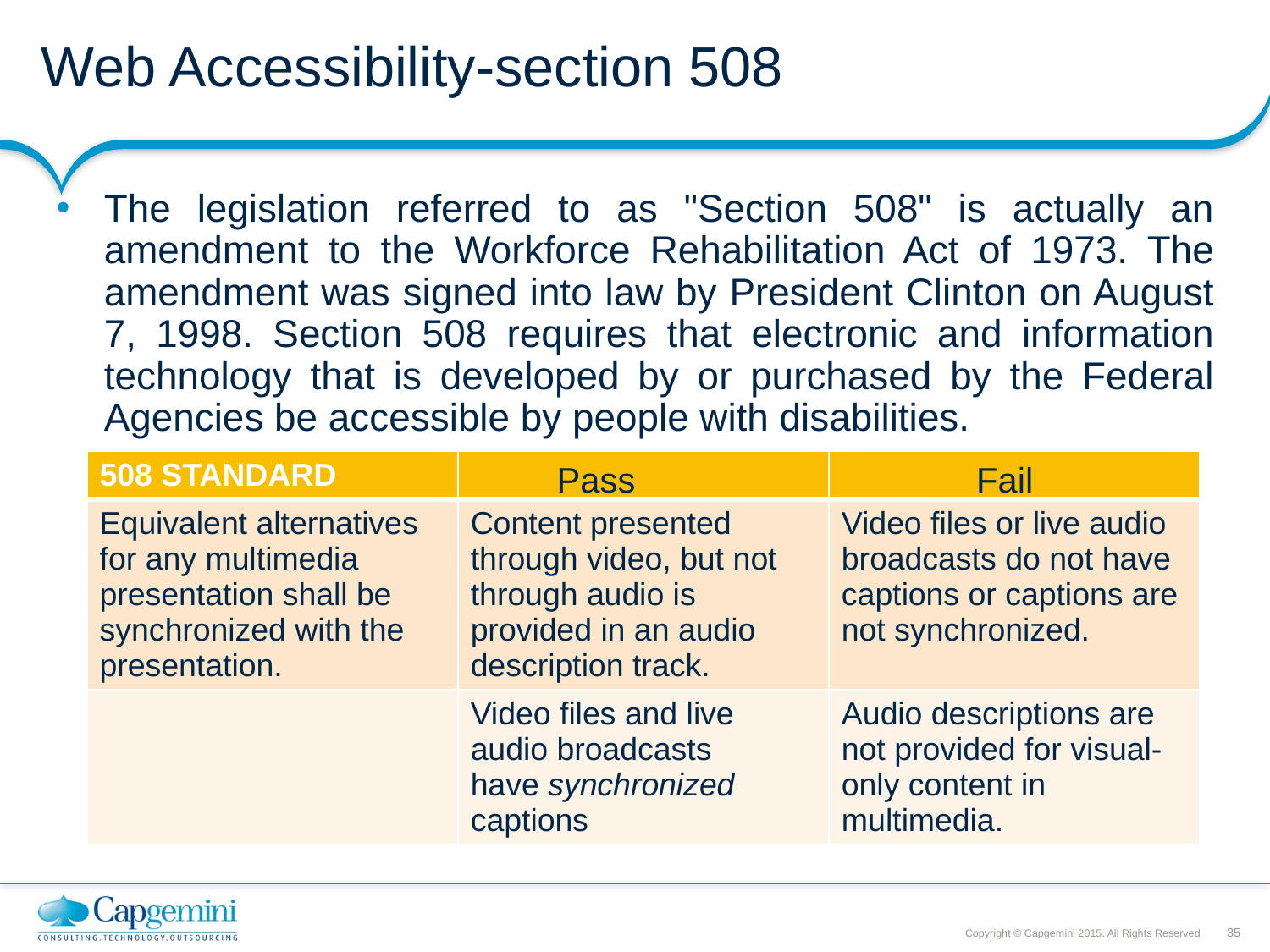

# Web Accessibility-section 508
The legislation referred to as "Section 508" is actually an amendment to the Workforce Rehabilitation Act of 1973. The amendment was signed into law by President Clinton on August 7, 1998. Section 508 requires that electronic and information technology that is developed by or purchased by the Federal Agencies be accessible by people with disabilities.
         Pass                                   Fail
| 508 STANDARD |  |  |
| --- | --- | --- |
| Equivalent alternatives for any multimedia presentation shall be synchronized with the presentation. | Content presented through video, but not through audio is provided in an audio description track. | Video files or live audio broadcasts do not have captions or captions are not synchronized. |
|  | Video files and live audio broadcasts have synchronized captions | Audio descriptions are not provided for visual-only content in multimedia. |